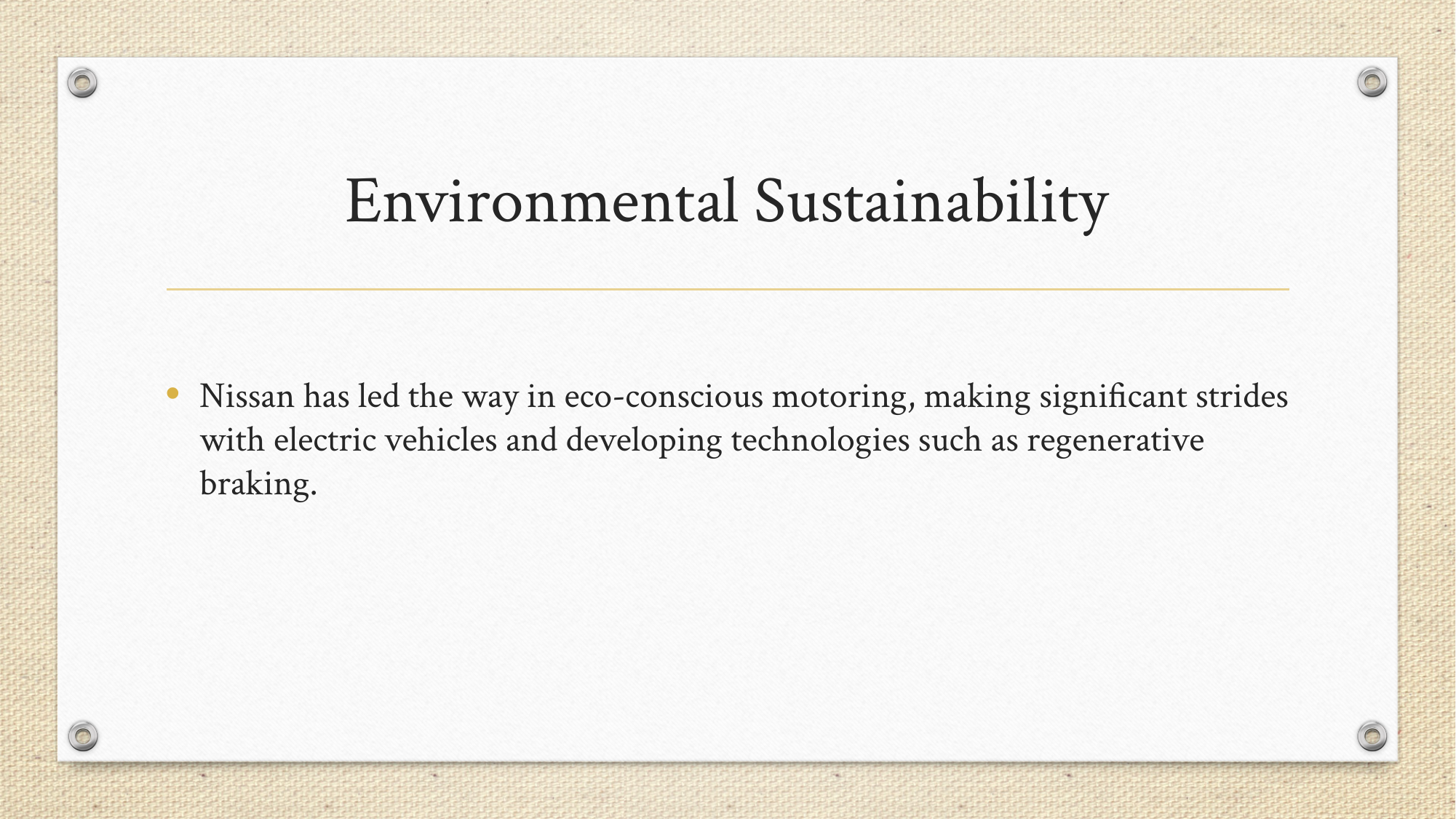

# Environmental Sustainability

Nissan has led the way in eco-conscious motoring, making significant strides with electric vehicles and developing technologies such as regenerative braking.